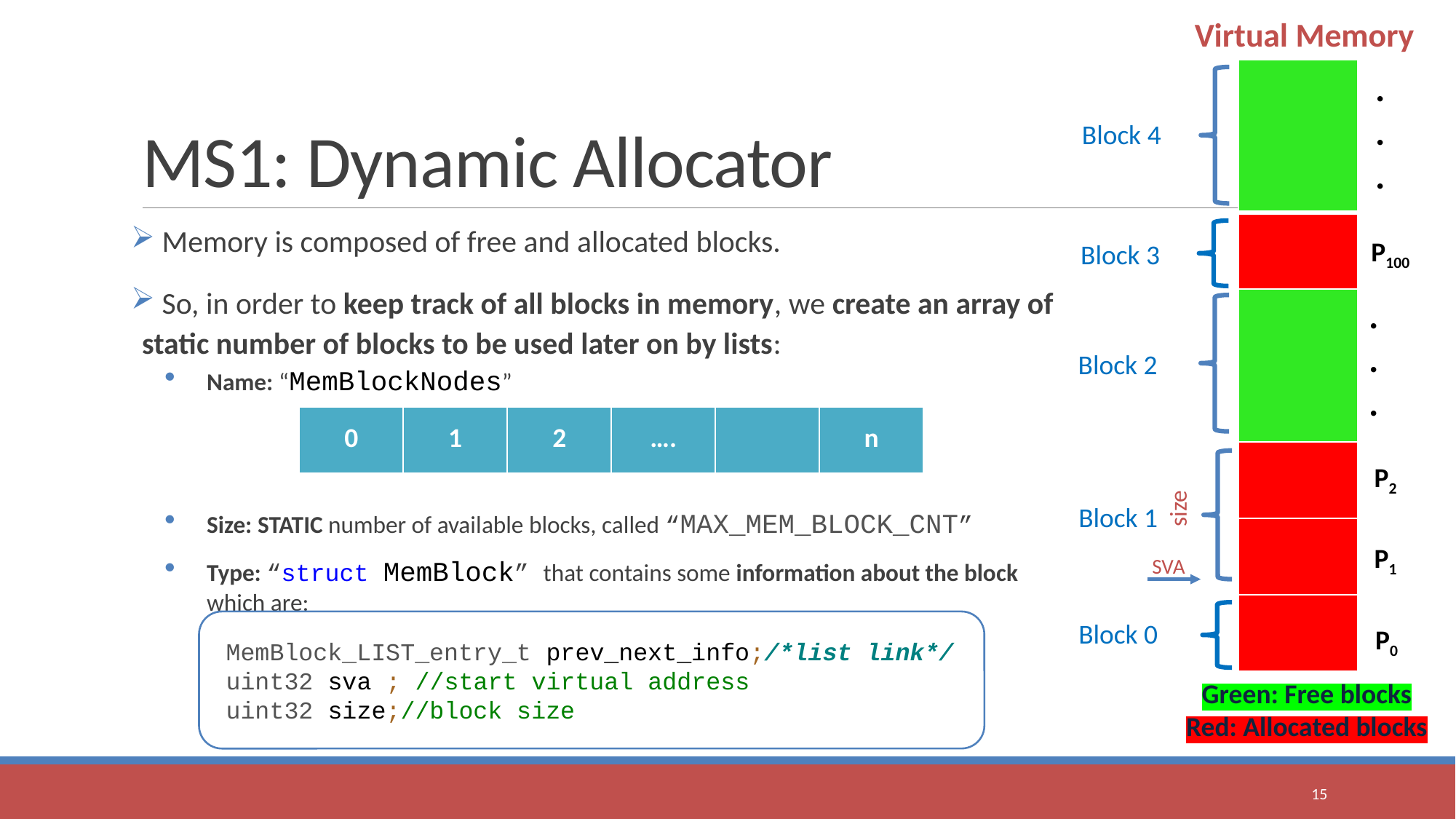

Virtual Memory
# MS1: Dynamic Allocator
|  |
| --- |
|  |
|  |
|  |
|  |
|  |
.
.
.

Block 4
 Memory is composed of free and allocated blocks.
 So, in order to keep track of all blocks in memory, we create an array of static number of blocks to be used later on by lists:
Name: “MemBlockNodes”

Size: STATIC number of available blocks, called “MAX_MEM_BLOCK_CNT”
Type: “struct MemBlock” that contains some information about the block which are:

P100
Block 3
.
.
.

Block 2
| 0 | 1 | 2 | …. |  | n |
| --- | --- | --- | --- | --- | --- |

P2
size
Block 1
P1
SVA

MemBlock_LIST_entry_t prev_next_info;/*list link*/
uint32 sva ; //start virtual address
uint32 size;//block size
Block 0
P0
Green: Free blocks
Red: Allocated blocks
15